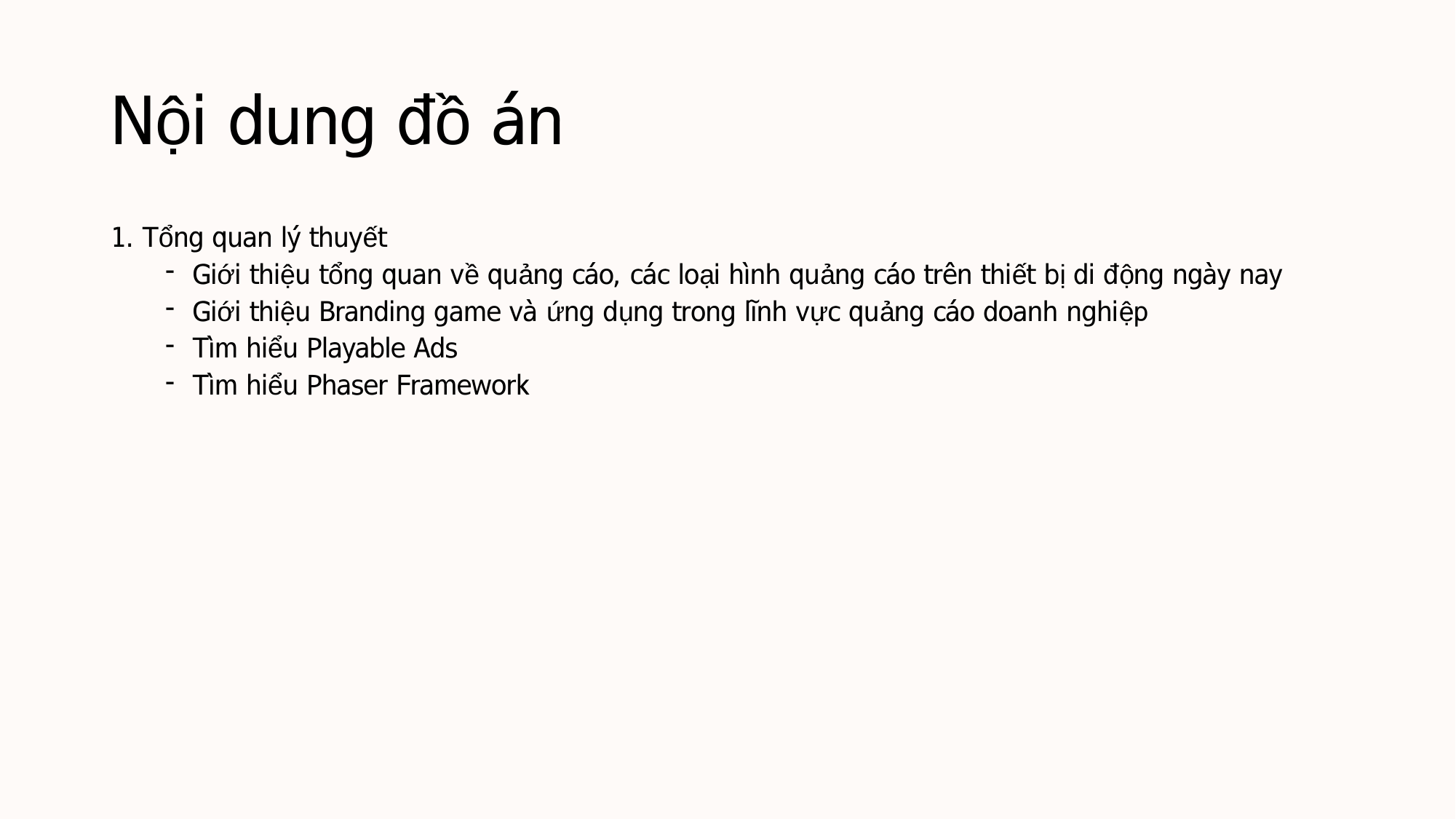

# Nội dung đồ án
1. Tổng quan lý thuyết
Giới thiệu tổng quan về quảng cáo, các loại hình quảng cáo trên thiết bị di động ngày nay
Giới thiệu Branding game và ứng dụng trong lĩnh vực quảng cáo doanh nghiệp
Tìm hiểu Playable Ads
Tìm hiểu Phaser Framework